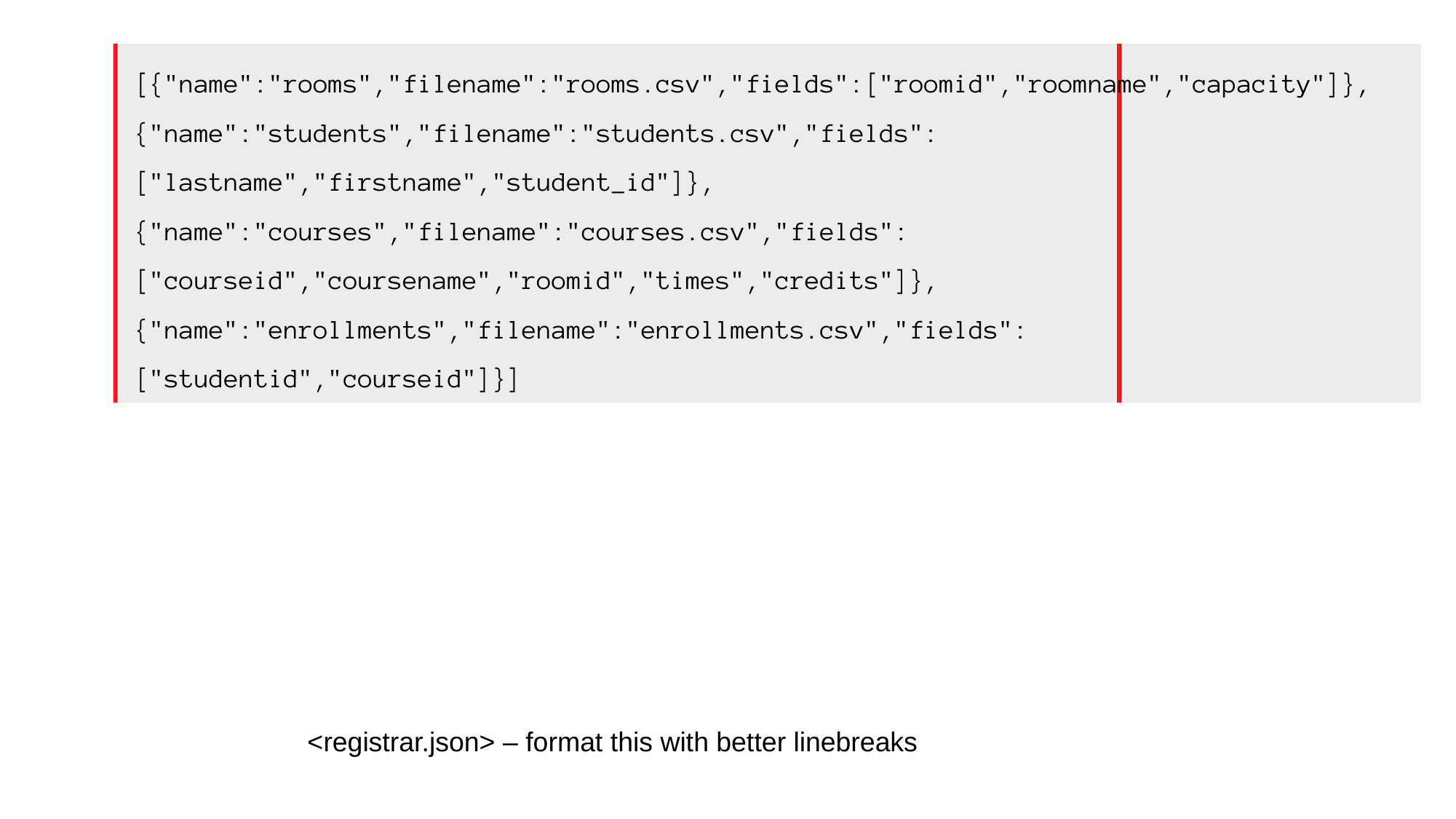

[{"name":"rooms","filename":"rooms.csv","fields":["roomid","roomname","capacity"]},
{"name":"students","filename":"students.csv","fields":["lastname","firstname","student_id"]},
{"name":"courses","filename":"courses.csv","fields":["courseid","coursename","roomid","times","credits"]},
{"name":"enrollments","filename":"enrollments.csv","fields":["studentid","courseid"]}]
<registrar.json> – format this with better linebreaks